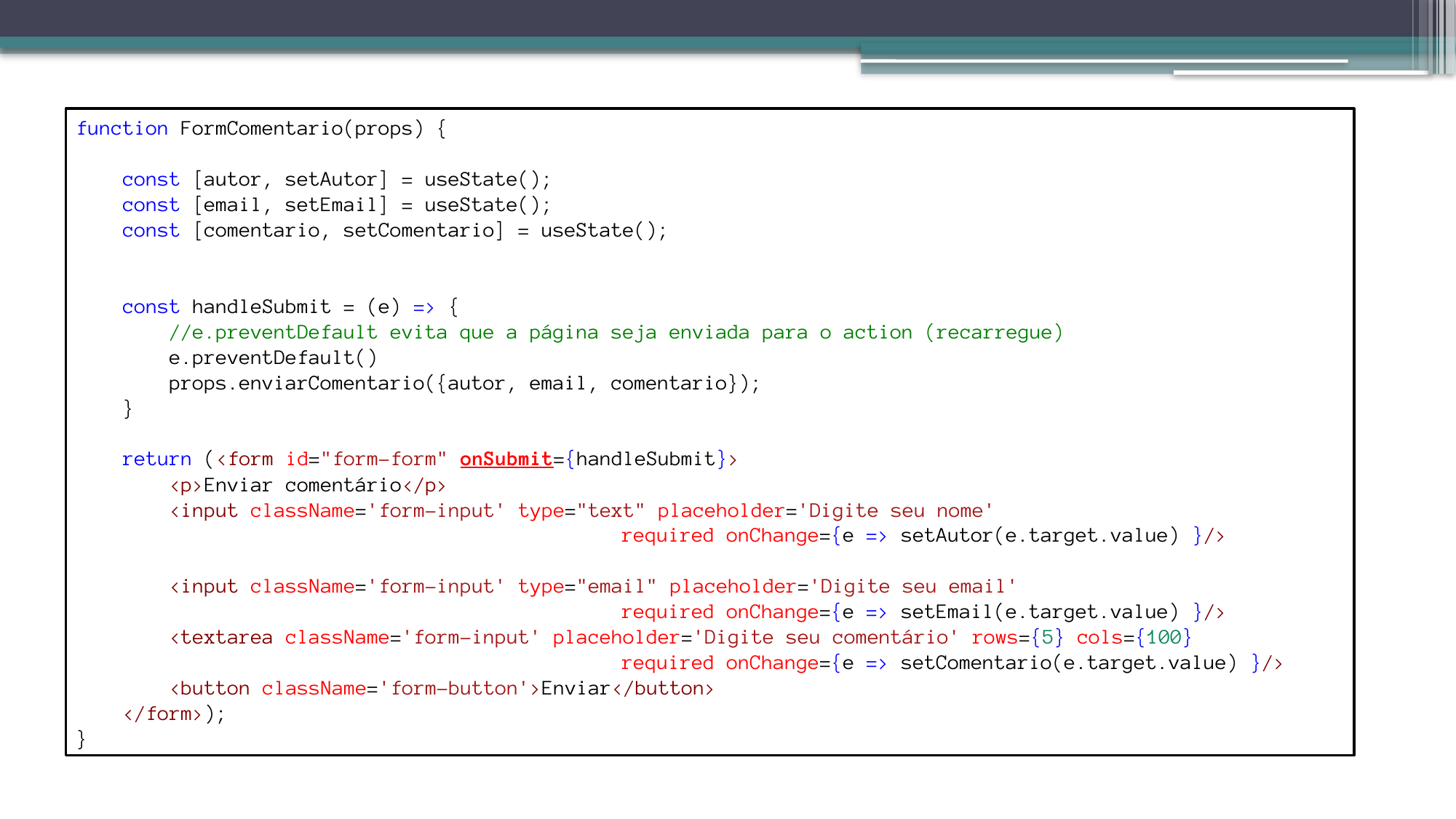

function FormComentario(props) {
    const [autor, setAutor] = useState();
    const [email, setEmail] = useState();
    const [comentario, setComentario] = useState();

    const handleSubmit = (e) => {
        //e.preventDefault evita que a página seja enviada para o action (recarregue)
        e.preventDefault()
        props.enviarComentario({autor, email, comentario});
    }
    return (<form id="form-form" onSubmit={handleSubmit}>
        <p>Enviar comentário</p>
        <input className='form-input' type="text" placeholder='Digite seu nome'
					required onChange={e => setAutor(e.target.value) }/>
        <input className='form-input' type="email" placeholder='Digite seu email'
					required onChange={e => setEmail(e.target.value) }/>
        <textarea className='form-input' placeholder='Digite seu comentário' rows={5} cols={100}
					required onChange={e => setComentario(e.target.value) }/>
        <button className='form-button'>Enviar</button>
    </form>);
}
# State
Já no componente FormComentario, podemos informar que ao tentar enviar o formulário (onSubmit), deverá executar a função que chamará a função enviarComentario.

Também devemos evitar que o formulário tente realizar o envio get/post usando a propriedade parametro.preventDefault()